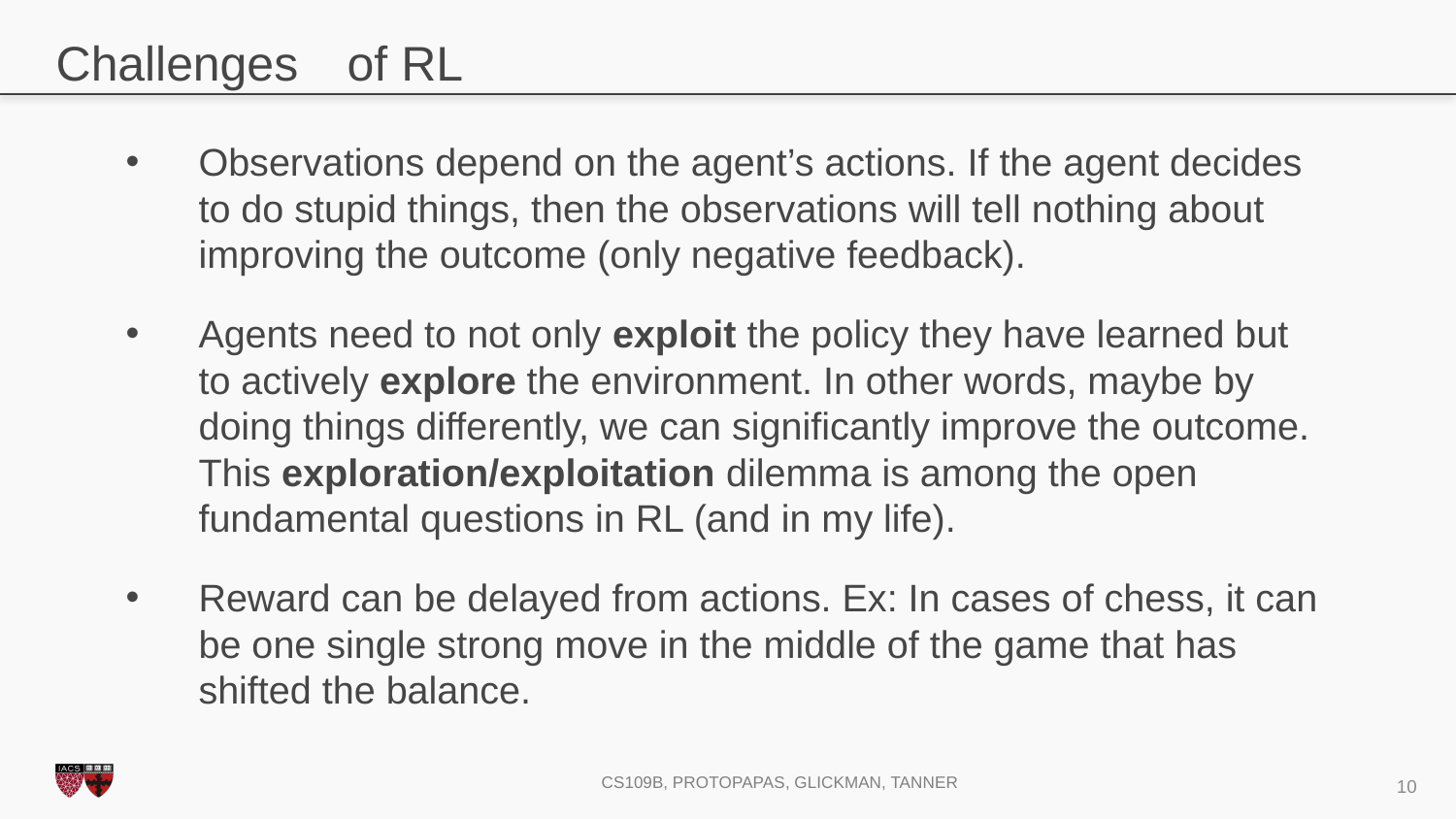

# Challenges	of RL
Observations depend on the agent’s actions. If the agent decides to do stupid things, then the observations will tell nothing about improving the outcome (only negative feedback).
Agents need to not only exploit the policy they have learned but to actively explore the environment. In other words, maybe by doing things differently, we can significantly improve the outcome. This exploration/exploitation dilemma is among the open fundamental questions in RL (and in my life).
Reward can be delayed from actions. Ex: In cases of chess, it can be one single strong move in the middle of the game that has shifted the balance.
10